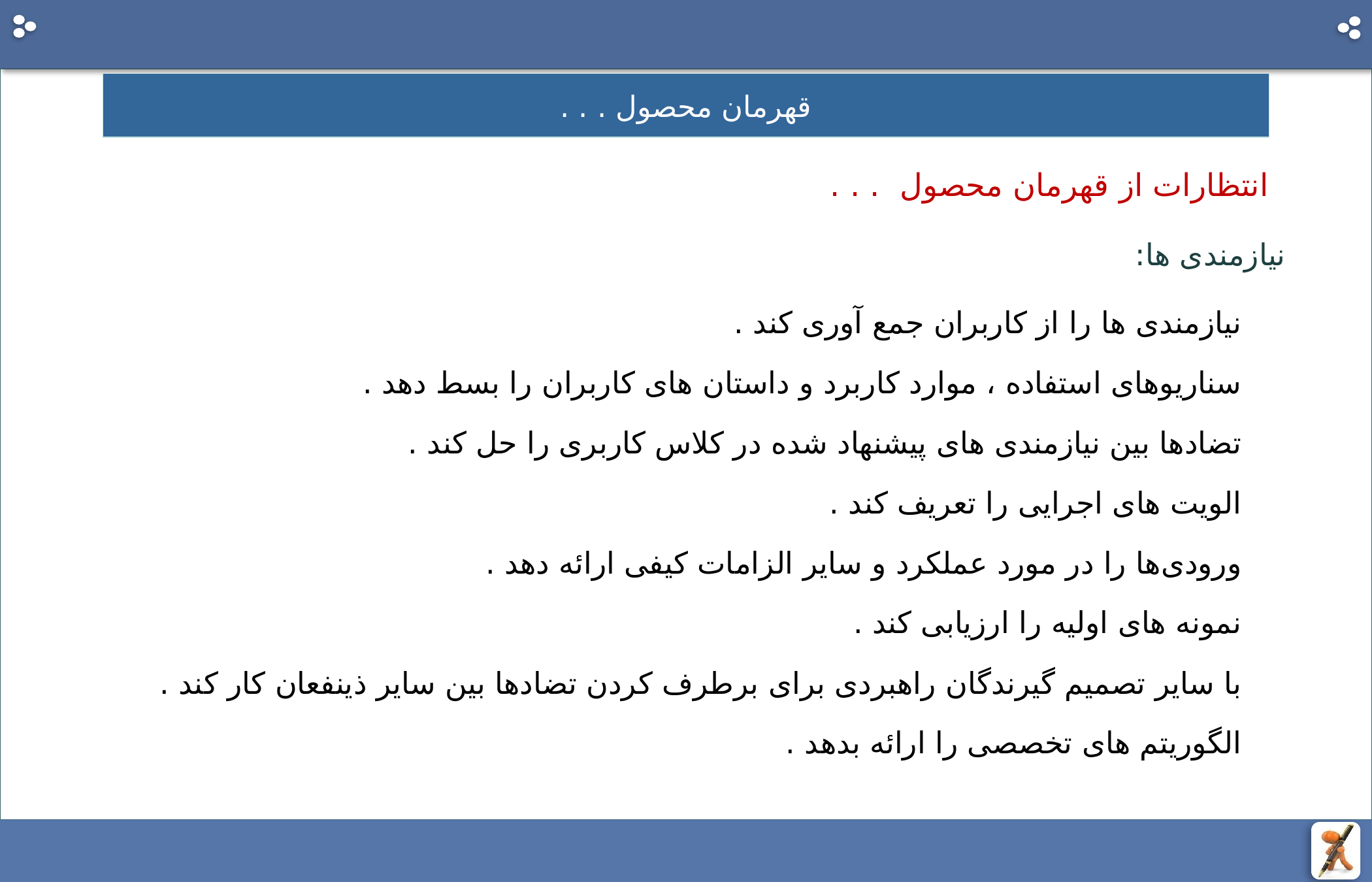

# قهرمان محصول . . .
          انتظارات از قهرمان محصول  . . .
        نیازمندی ها:
نیازمندی ها را از کاربران جمع آوری کند .
سناریوهای استفاده ، موارد کاربرد و داستان های کاربران را بسط دهد .
تضادها بین نیازمندی های پیشنهاد شده در کلاس کاربری را حل کند .
الویت های اجرایی را تعریف کند .
ورودی‌ها را در مورد عملکرد و سایر الزامات کیفی ارائه دهد .
نمونه های اولیه را ارزیابی کند .
با سایر تصمیم گیرندگان راهبردی برای برطرف کردن تضادها بین سایر ذینفعان کار کند .
الگوریتم های تخصصی را ارائه بدهد .